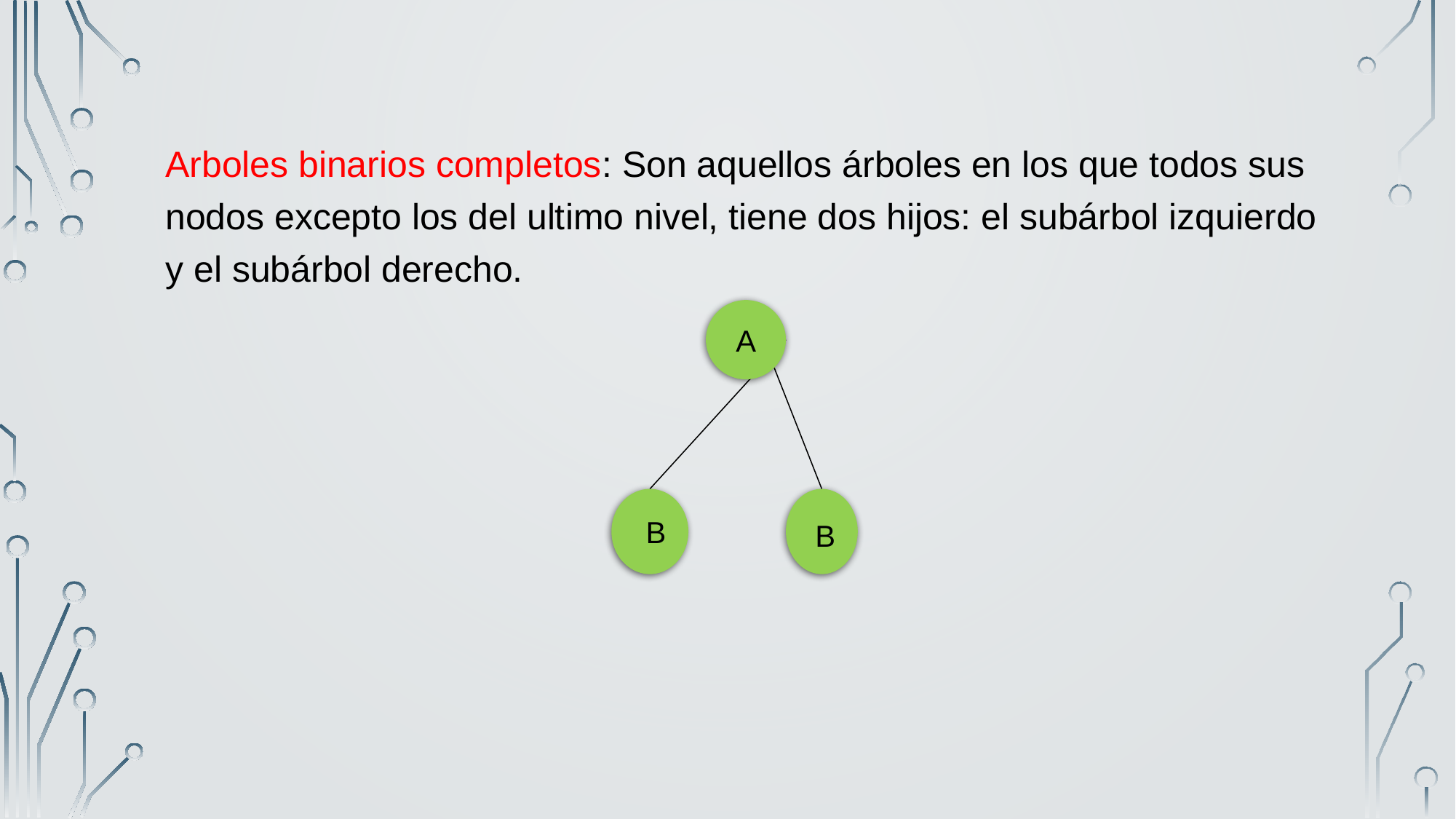

Arboles binarios completos: Son aquellos árboles en los que todos sus nodos excepto los del ultimo nivel, tiene dos hijos: el subárbol izquierdo y el subárbol derecho.

A

B
B